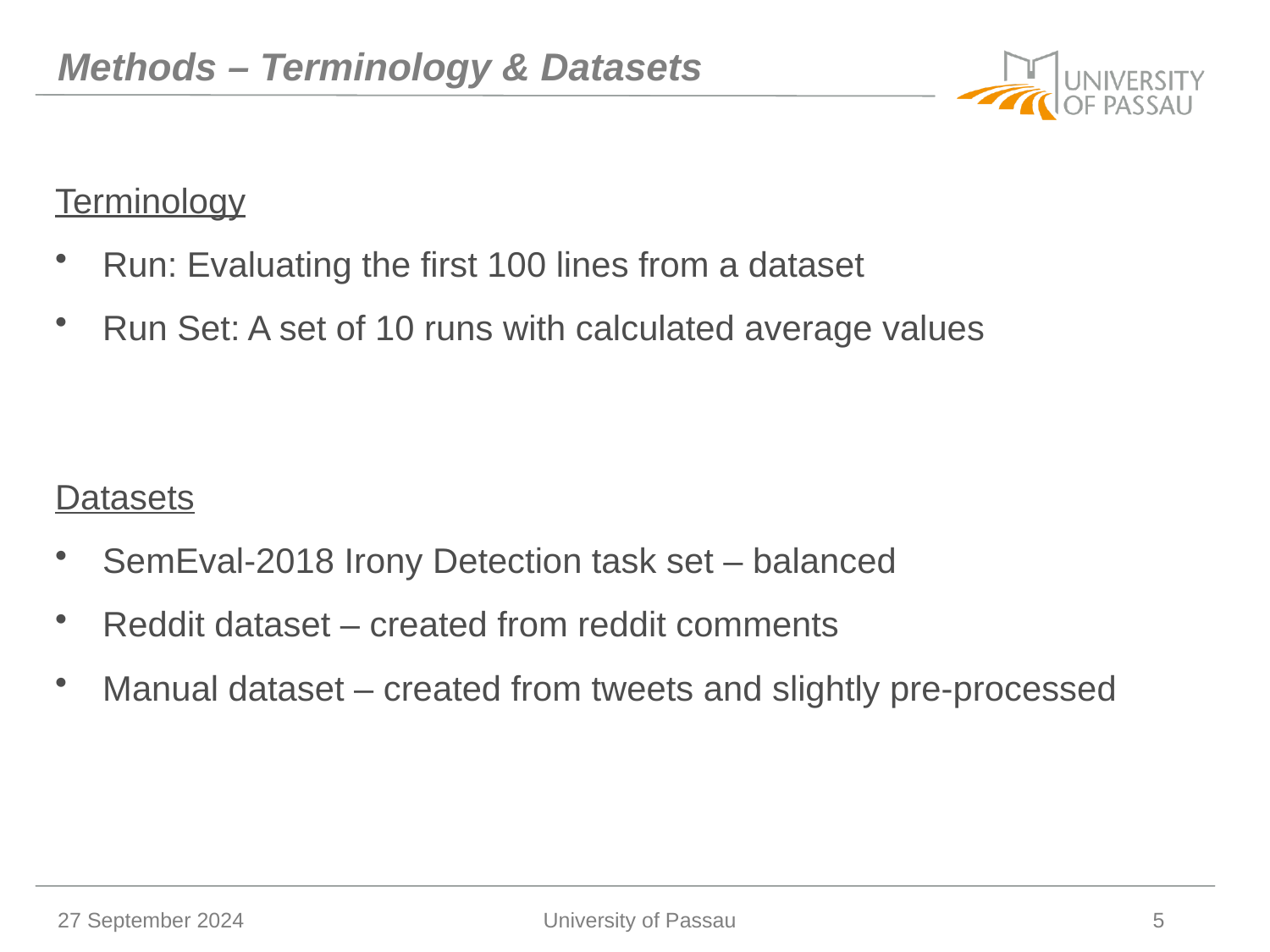

# Methods – Terminology & Datasets
Terminology
Run: Evaluating the first 100 lines from a dataset
Run Set: A set of 10 runs with calculated average values

Datasets
SemEval-2018 Irony Detection task set – balanced
Reddit dataset – created from reddit comments
Manual dataset – created from tweets and slightly pre-processed

27 September 2024
University of Passau
5